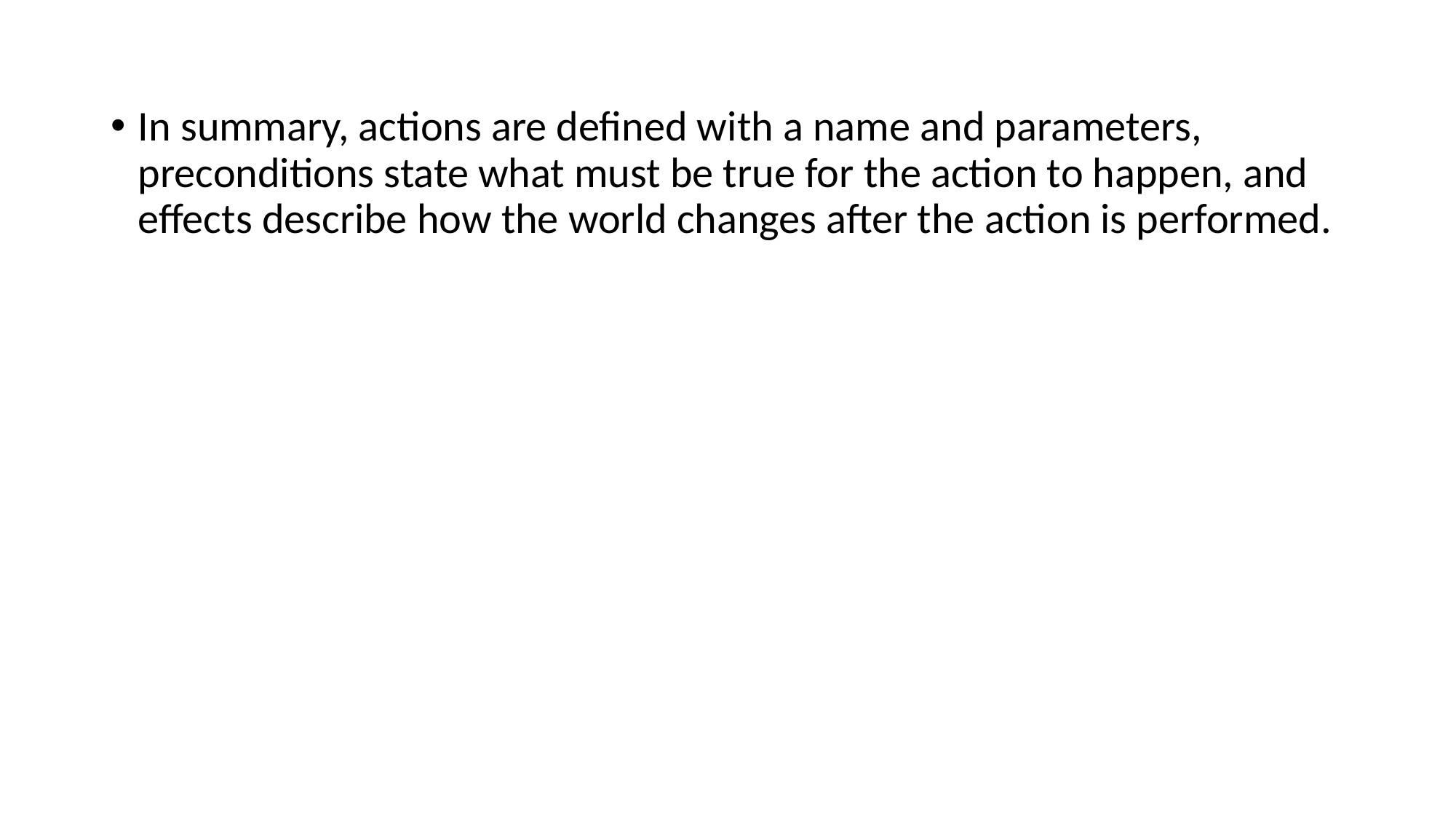

In summary, actions are defined with a name and parameters, preconditions state what must be true for the action to happen, and effects describe how the world changes after the action is performed.